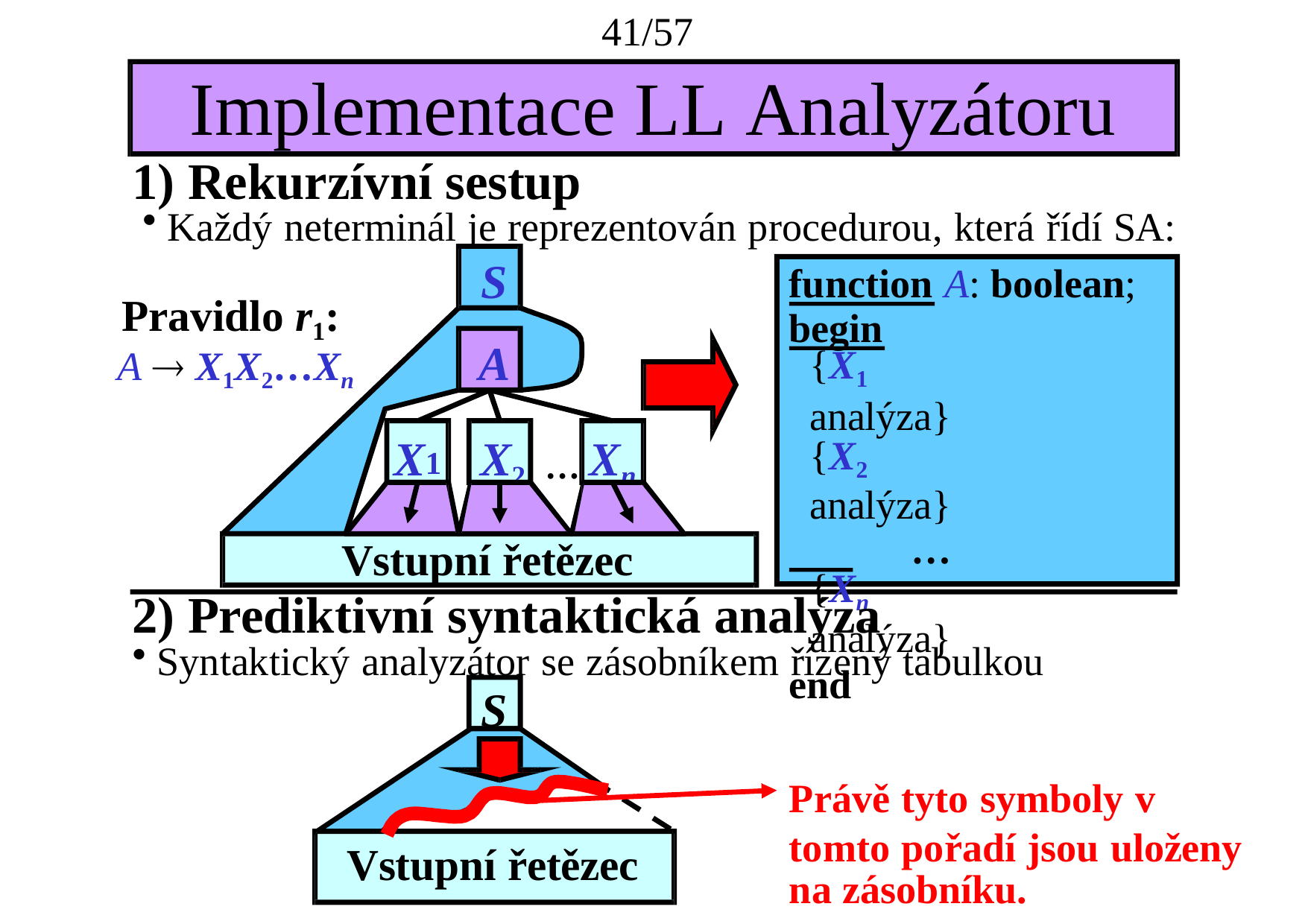

41/57
# Implementace LL Analyzátoru

1) Rekurzívní sestup
Každý neterminál je reprezentován procedurou, která řídí SA:
S A

function A: boolean; begin
Pravidlo r1:
A → X1X2…Xn

{X1	analýza}
{X2	analýza}
…
{Xn	analýza}
end

X	X2	… Xn
1

Vstupní řetězec

2) Prediktivní syntaktická analýza
Syntaktický analyzátor se zásobníkem řízený tabulkou
S
Právě tyto symboly v tomto pořadí jsou uloženy

Vstupní řetězec
na zásobníku.